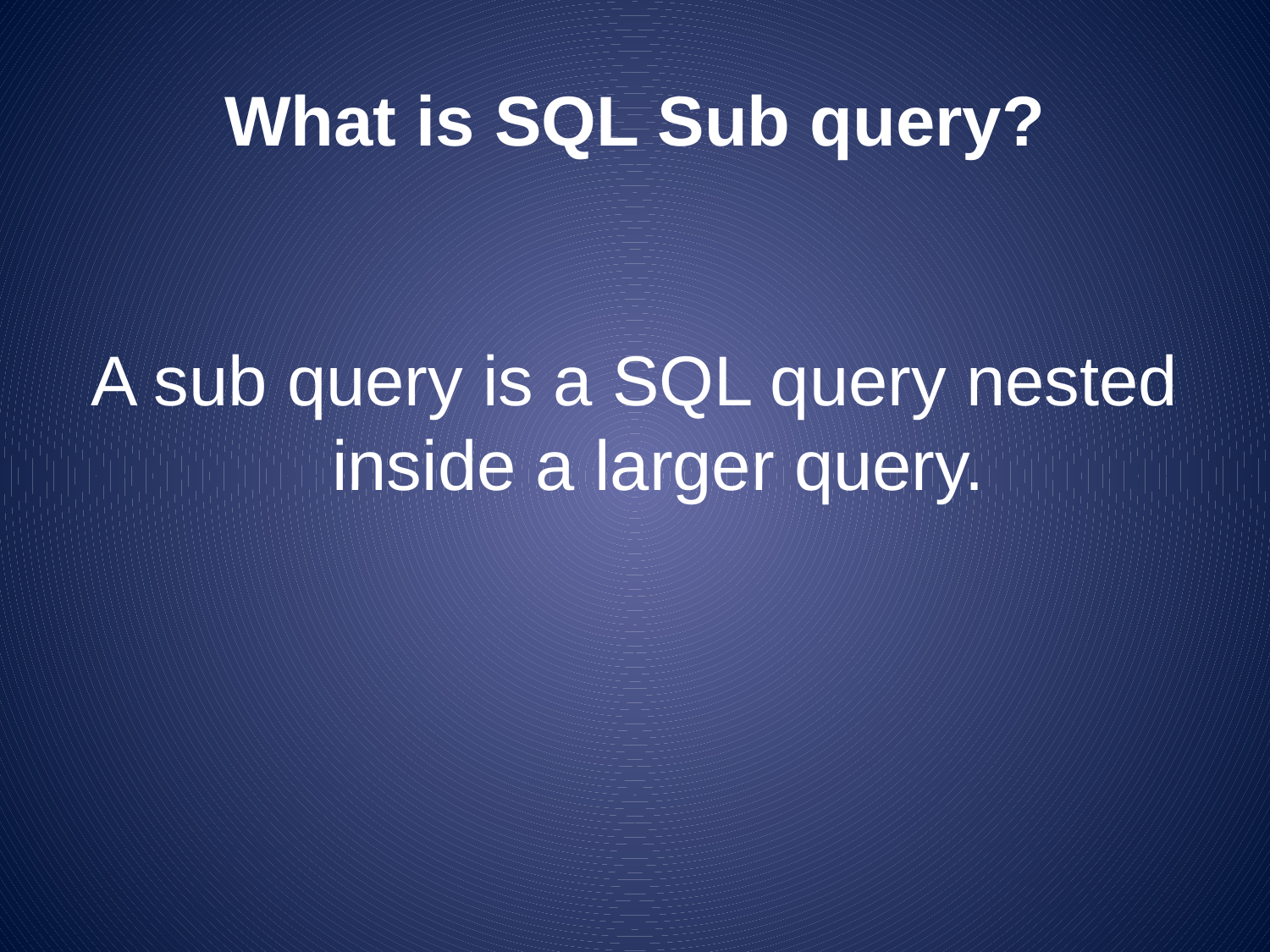

# What is SQL Sub query?

A sub query is a SQL query nested inside a larger query.